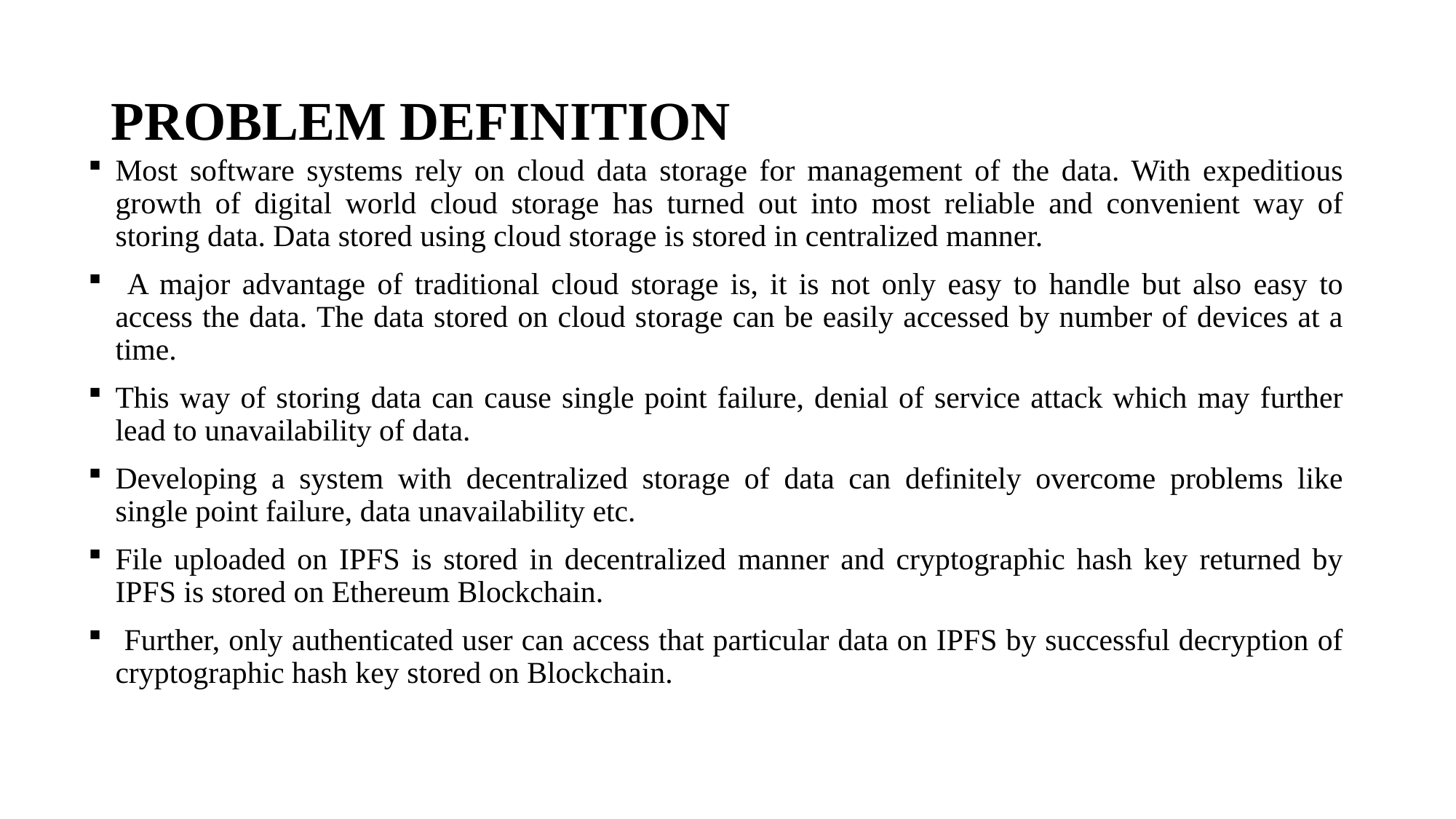

# PROBLEM DEFINITION
Most software systems rely on cloud data storage for management of the data. With expeditious growth of digital world cloud storage has turned out into most reliable and convenient way of storing data. Data stored using cloud storage is stored in centralized manner.
 A major advantage of traditional cloud storage is, it is not only easy to handle but also easy to access the data. The data stored on cloud storage can be easily accessed by number of devices at a time.
This way of storing data can cause single point failure, denial of service attack which may further lead to unavailability of data.
Developing a system with decentralized storage of data can definitely overcome problems like single point failure, data unavailability etc.
File uploaded on IPFS is stored in decentralized manner and cryptographic hash key returned by IPFS is stored on Ethereum Blockchain.
 Further, only authenticated user can access that particular data on IPFS by successful decryption of cryptographic hash key stored on Blockchain.